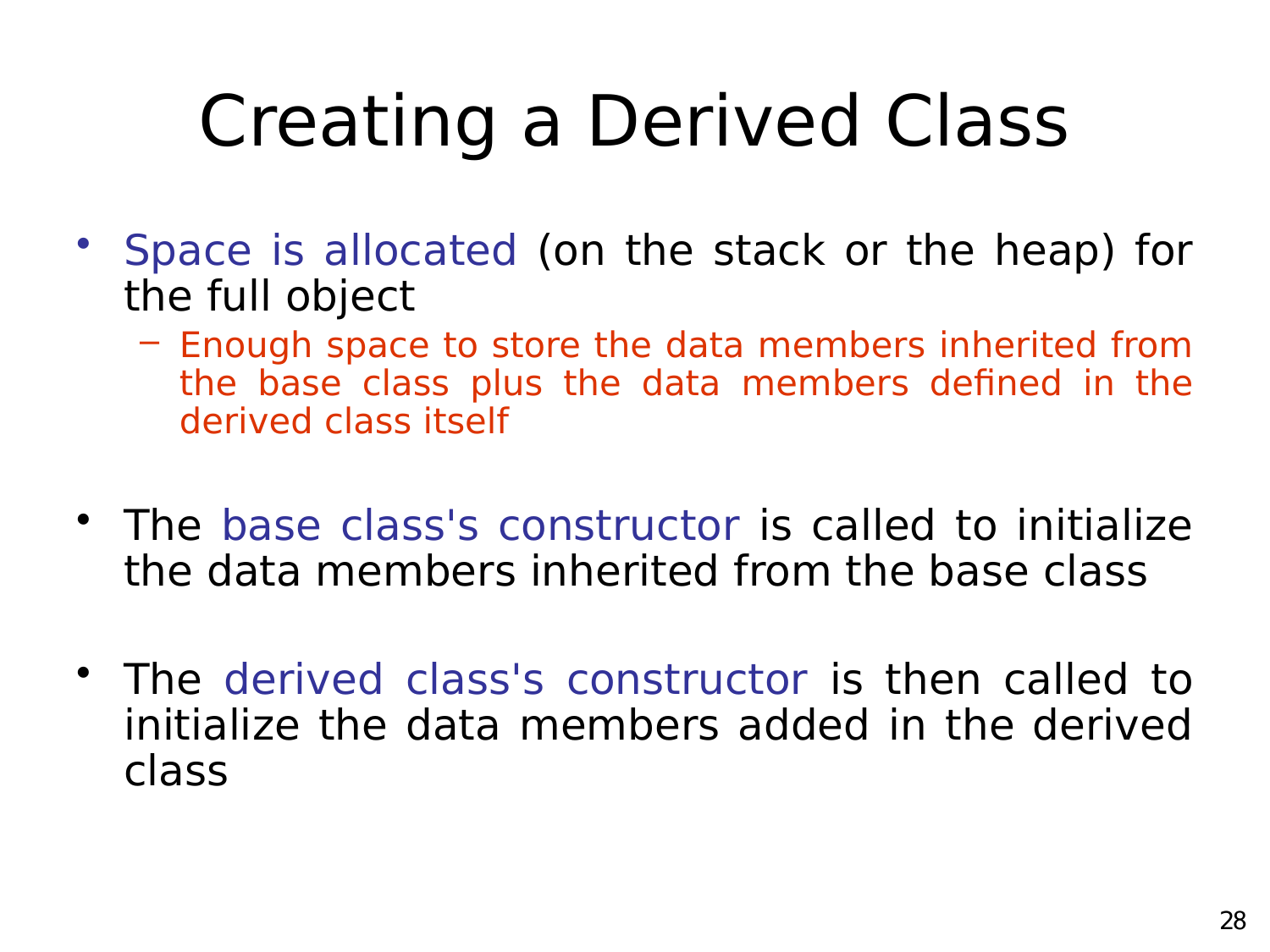

# Creating a Derived Class
Space is allocated (on the stack or the heap) for the full object
Enough space to store the data members inherited from the base class plus the data members defined in the derived class itself

The base class's constructor is called to initialize the data members inherited from the base class

The derived class's constructor is then called to initialize the data members added in the derived class